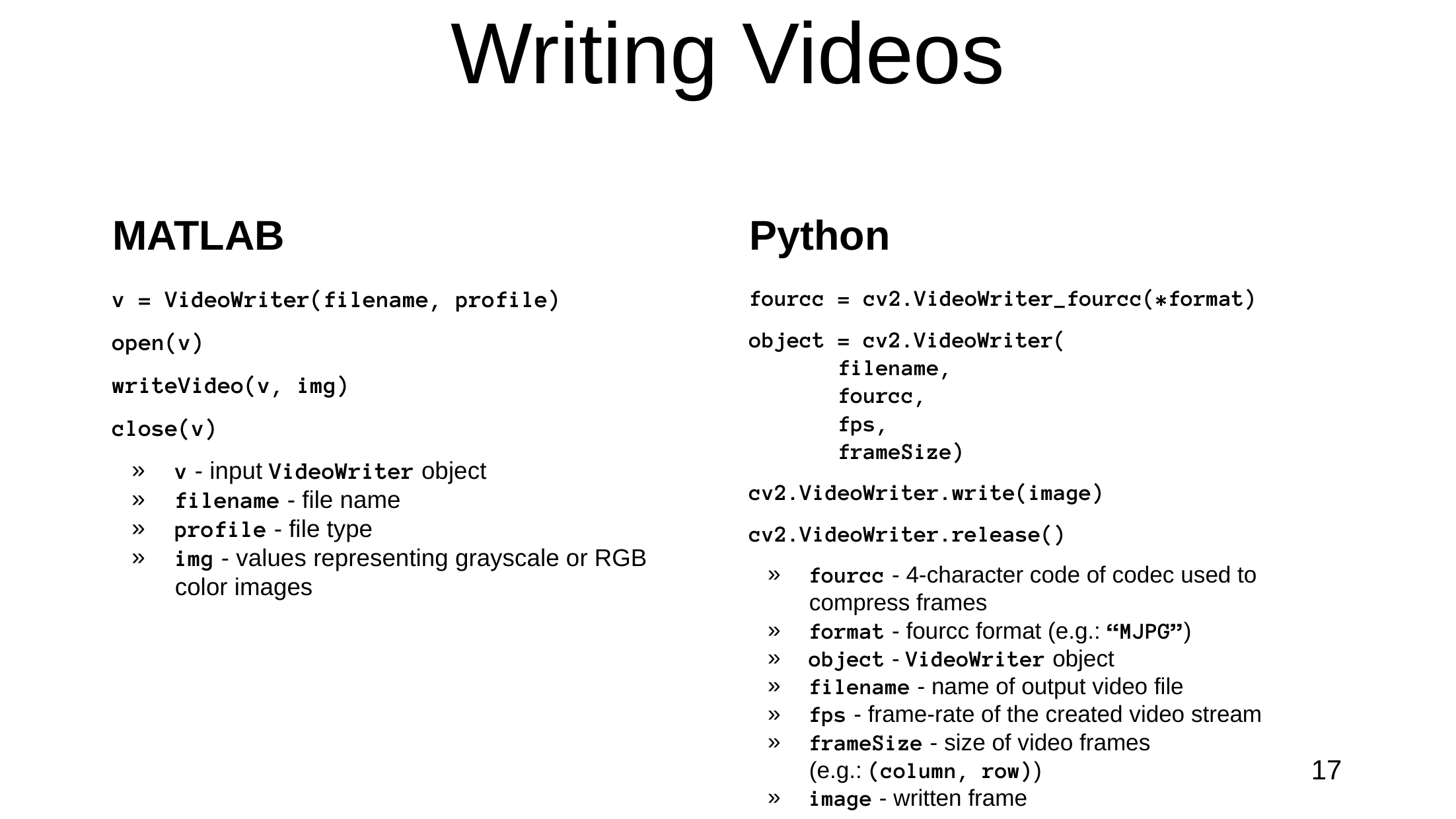

# Writing Videos
MATLAB
Python
v = VideoWriter(filename, profile)
open(v)
writeVideo(v, img)
close(v)
v - input VideoWriter object
filename - file name
profile - file type
img - values representing grayscale or RGB color images
fourcc = cv2.VideoWriter_fourcc(*format)
object = cv2.VideoWriter(
       filename,
       fourcc,
       fps,
       frameSize)
cv2.VideoWriter.write(image)
cv2.VideoWriter.release()
fourcc - 4-character code of codec used to compress frames
format - fourcc format (e.g.: “MJPG”)
object - VideoWriter object
filename - name of output video file
fps - frame-rate of the created video stream
frameSize - size of video frames
(e.g.: (column, row))
image - written frame
17